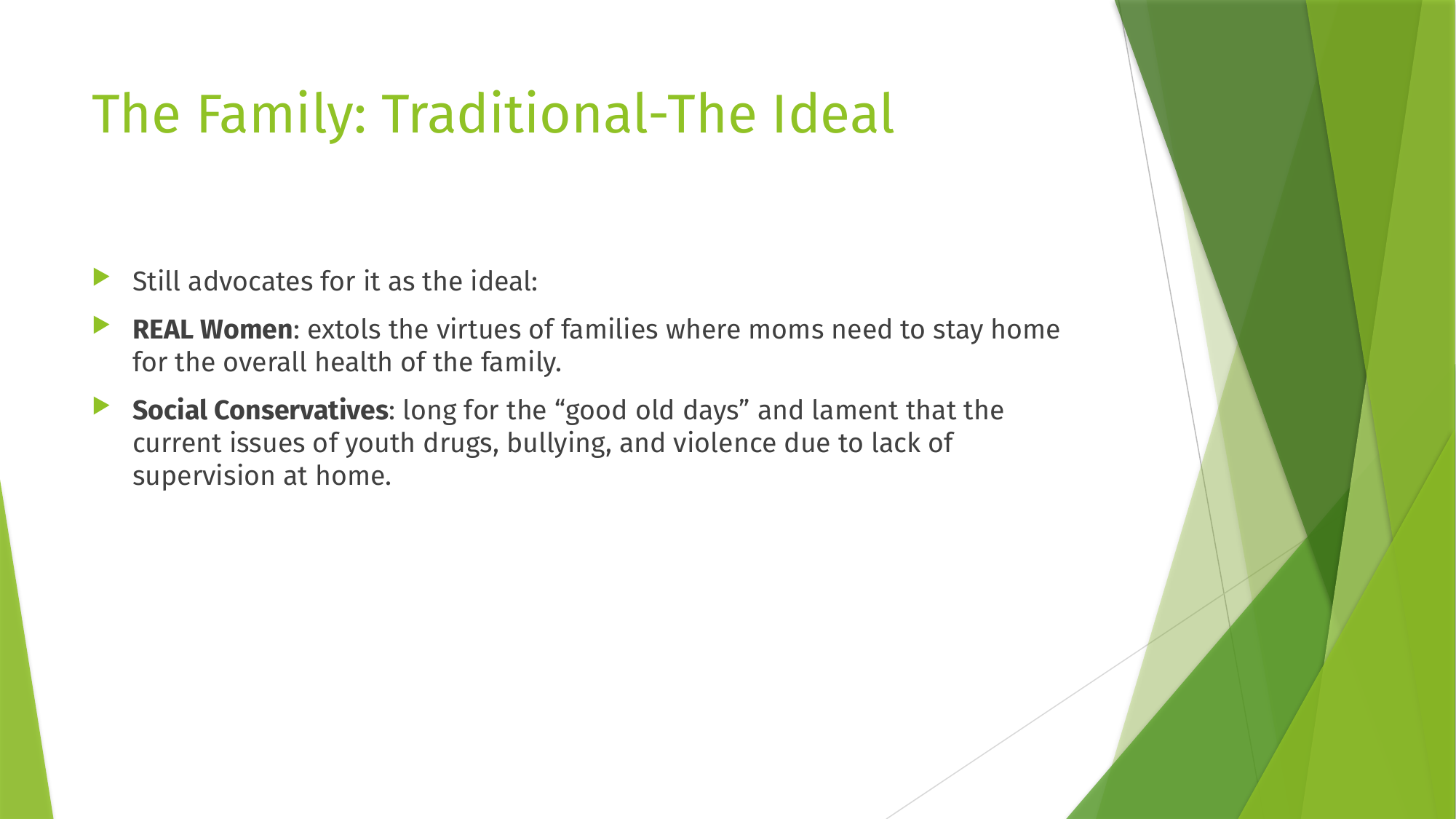

# The Family: Traditional-The Ideal
Still advocates for it as the ideal:
REAL Women: extols the virtues of families where moms need to stay home for the overall health of the family.
Social Conservatives: long for the “good old days” and lament that the current issues of youth drugs, bullying, and violence due to lack of supervision at home.